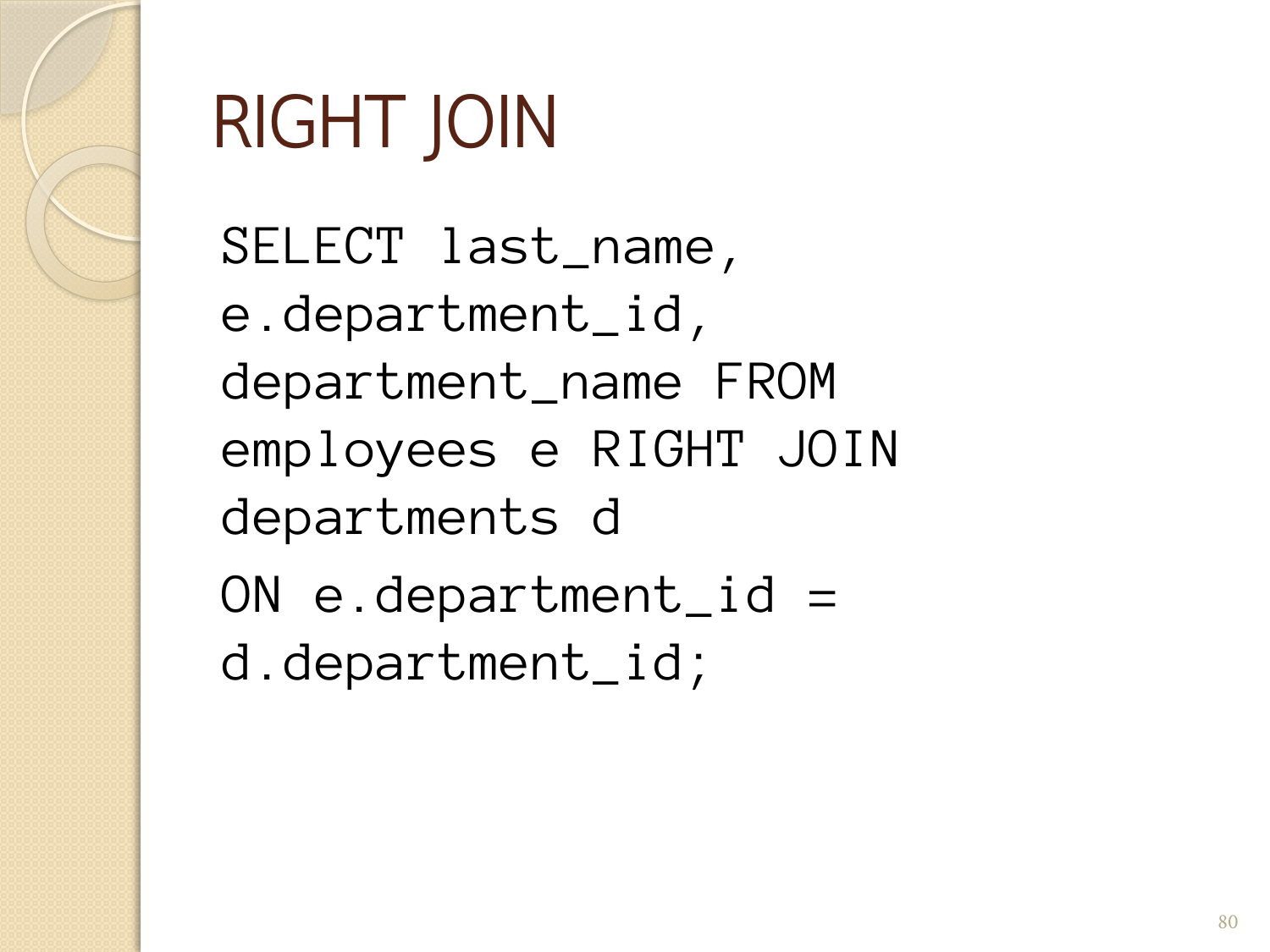

# RIGHT JOIN
SELECT last_name, 	e.department_id, 	department_name FROM 	employees e RIGHT JOIN 	departments d
ON e.department_id = d.department_id;
80